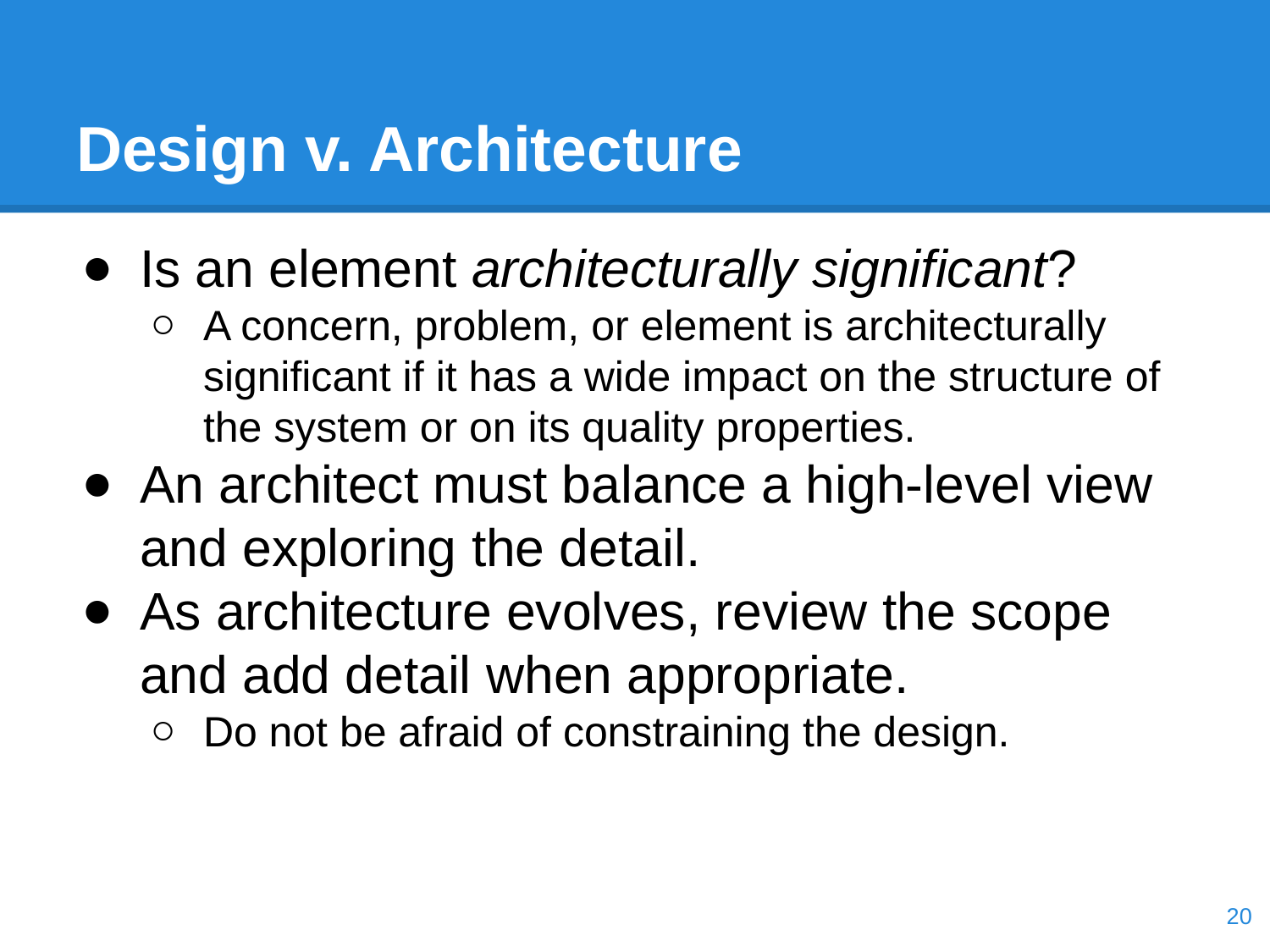

# Design v. Architecture
Is an element architecturally significant?
A concern, problem, or element is architecturally significant if it has a wide impact on the structure of the system or on its quality properties.
An architect must balance a high-level view and exploring the detail.
As architecture evolves, review the scope and add detail when appropriate.
Do not be afraid of constraining the design.
20